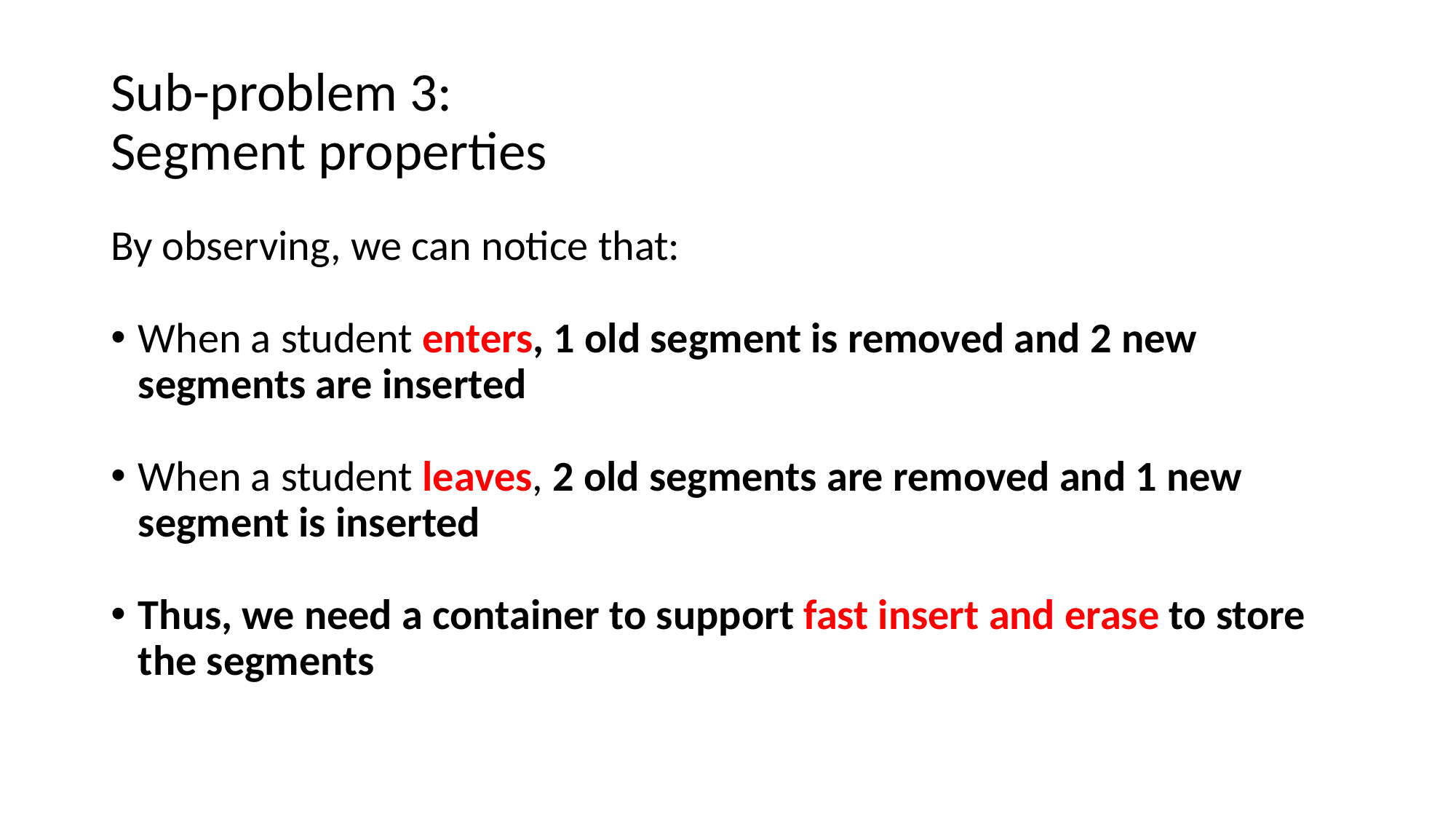

# Sub-problem 3: Segment properties
By observing, we can notice that:

When a student enters, 1 old segment is removed and 2 new segments are inserted

When a student leaves, 2 old segments are removed and 1 new segment is inserted

Thus, we need a container to support fast insert and erase to store the segments